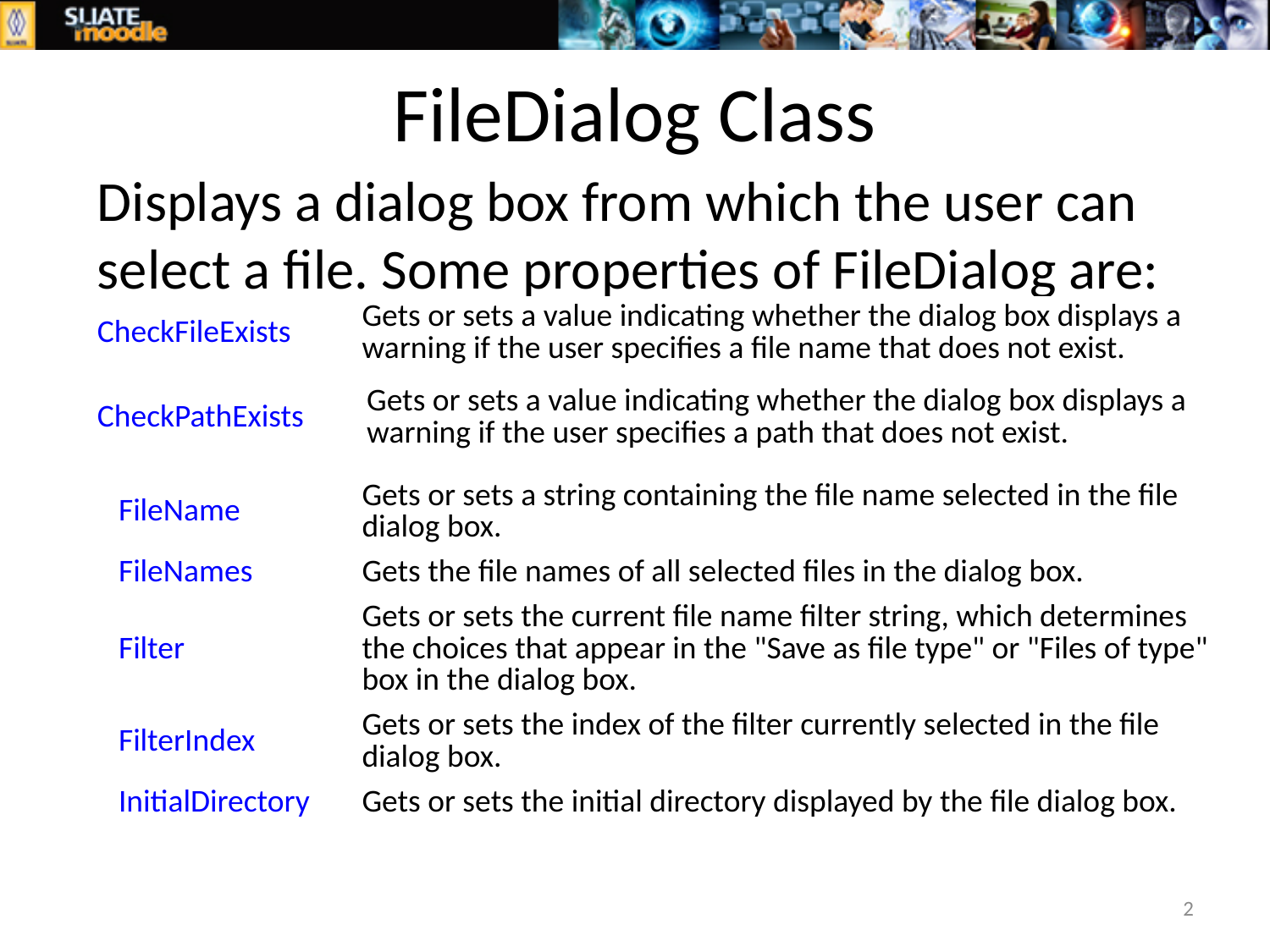

# FileDialog Class
Displays a dialog box from which the user can select a file. Some properties of FileDialog are:

| CheckFileExists | Gets or sets a value indicating whether the dialog box displays a warning if the user specifies a file name that does not exist. |
| --- | --- |
| CheckPathExists | Gets or sets a value indicating whether the dialog box displays a warning if the user specifies a path that does not exist. |
| --- | --- |
| FileName | Gets or sets a string containing the file name selected in the file dialog box. |
| --- | --- |
| FileNames | Gets the file names of all selected files in the dialog box. |
| Filter | Gets or sets the current file name filter string, which determines the choices that appear in the "Save as file type" or "Files of type" box in the dialog box. |
| FilterIndex | Gets or sets the index of the filter currently selected in the file dialog box. |
| InitialDirectory | Gets or sets the initial directory displayed by the file dialog box. |
2